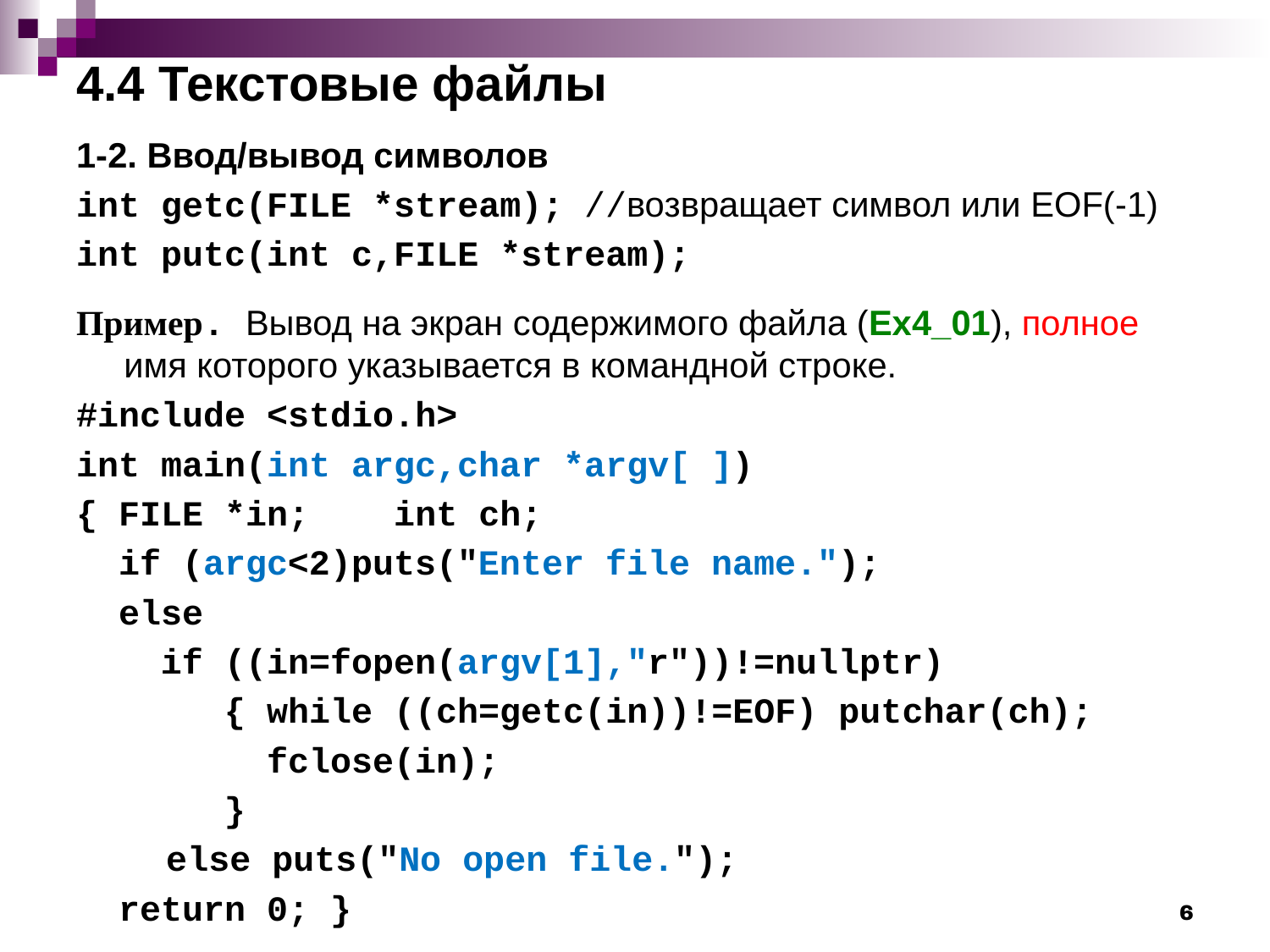

# 4.4 Текстовые файлы
1-2. Ввод/вывод символов
int getc(FILE *stream); //возвращает символ или EOF(-1)
int putc(int c,FILE *stream);

Пример. Вывод на экран содержимого файла (Ex4_01), полное имя которого указывается в командной строке.
#include <stdio.h>
int main(int argc,char *argv[ ])
{ FILE *in;    int ch;
  if (argc<2)puts("Enter file name.");
  else
    if ((in=fopen(argv[1],"r"))!=nullptr)
       { while ((ch=getc(in))!=EOF) putchar(ch);
         fclose(in);
       }
	  else puts("No open file.");
  return 0; }
6